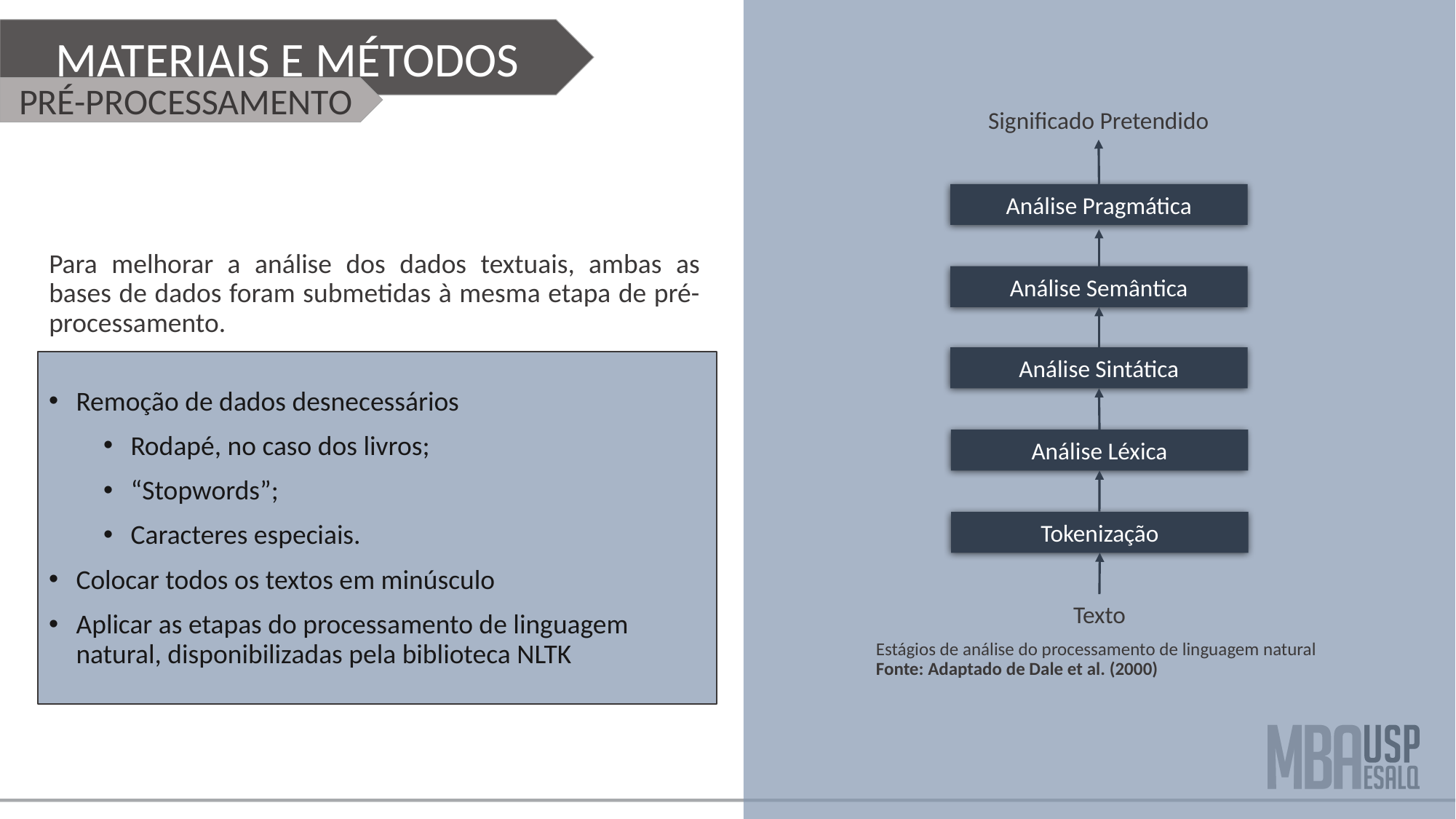

MATERIAIS E MÉTODOS
PRÉ-PROCESSAMENTO
Significado Pretendido
Análise Pragmática
Análise Semântica
Análise Sintática
Análise Léxica
Tokenização
Texto
Para melhorar a análise dos dados textuais, ambas as bases de dados foram submetidas à mesma etapa de pré-processamento.

Remoção de dados desnecessários
Rodapé, no caso dos livros;
“Stopwords”;
Caracteres especiais.
Colocar todos os textos em minúsculo
Aplicar as etapas do processamento de linguagem natural, disponibilizadas pela biblioteca NLTK
Estágios de análise do processamento de linguagem natural
Fonte: Adaptado de Dale et al. (2000)